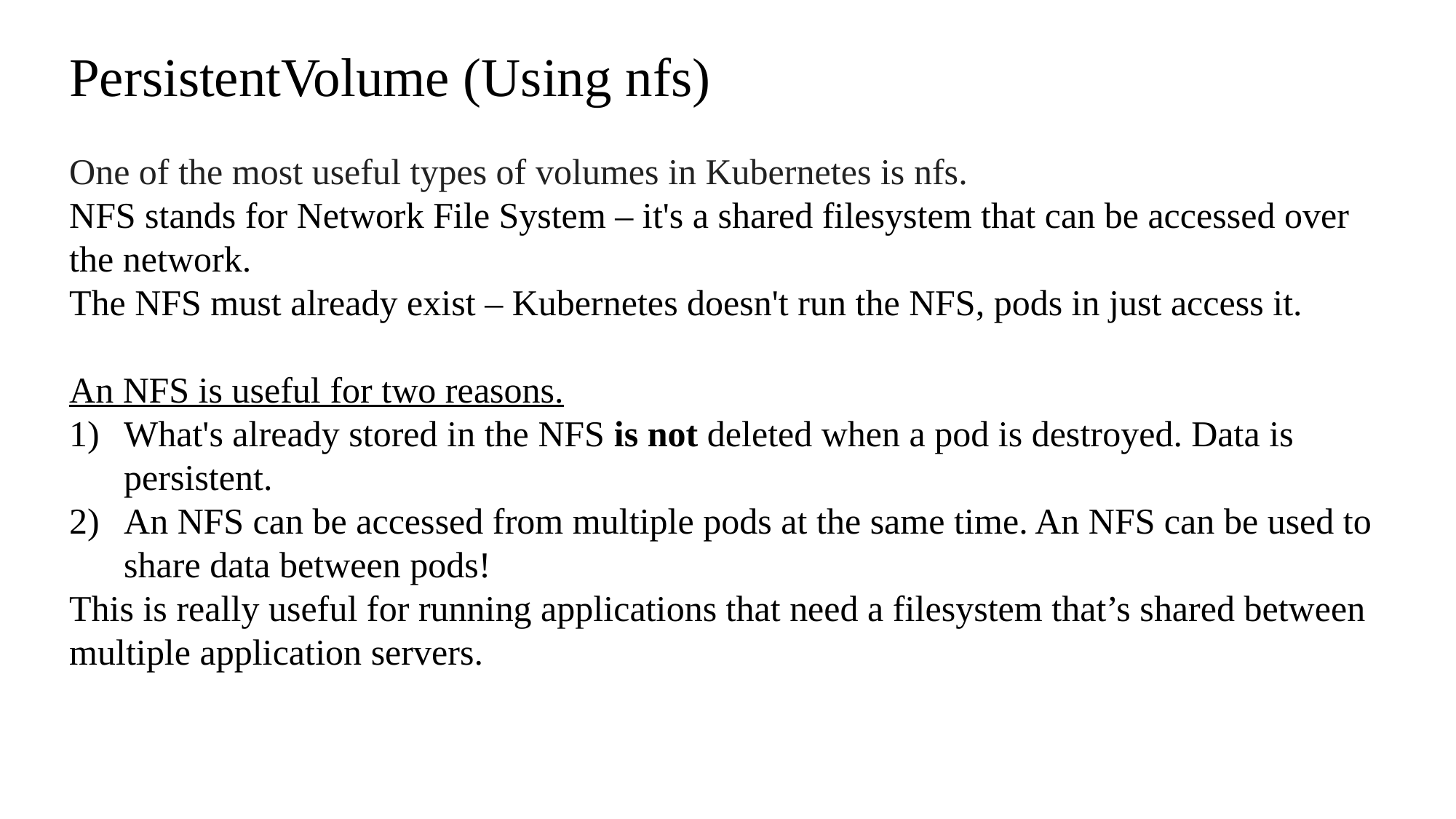

PersistentVolume (Using nfs)
One of the most useful types of volumes in Kubernetes is nfs.
NFS stands for Network File System – it's a shared filesystem that can be accessed over the network.
The NFS must already exist – Kubernetes doesn't run the NFS, pods in just access it.

An NFS is useful for two reasons.
What's already stored in the NFS is not deleted when a pod is destroyed. Data is persistent.
An NFS can be accessed from multiple pods at the same time. An NFS can be used to share data between pods!
This is really useful for running applications that need a filesystem that’s shared between multiple application servers.